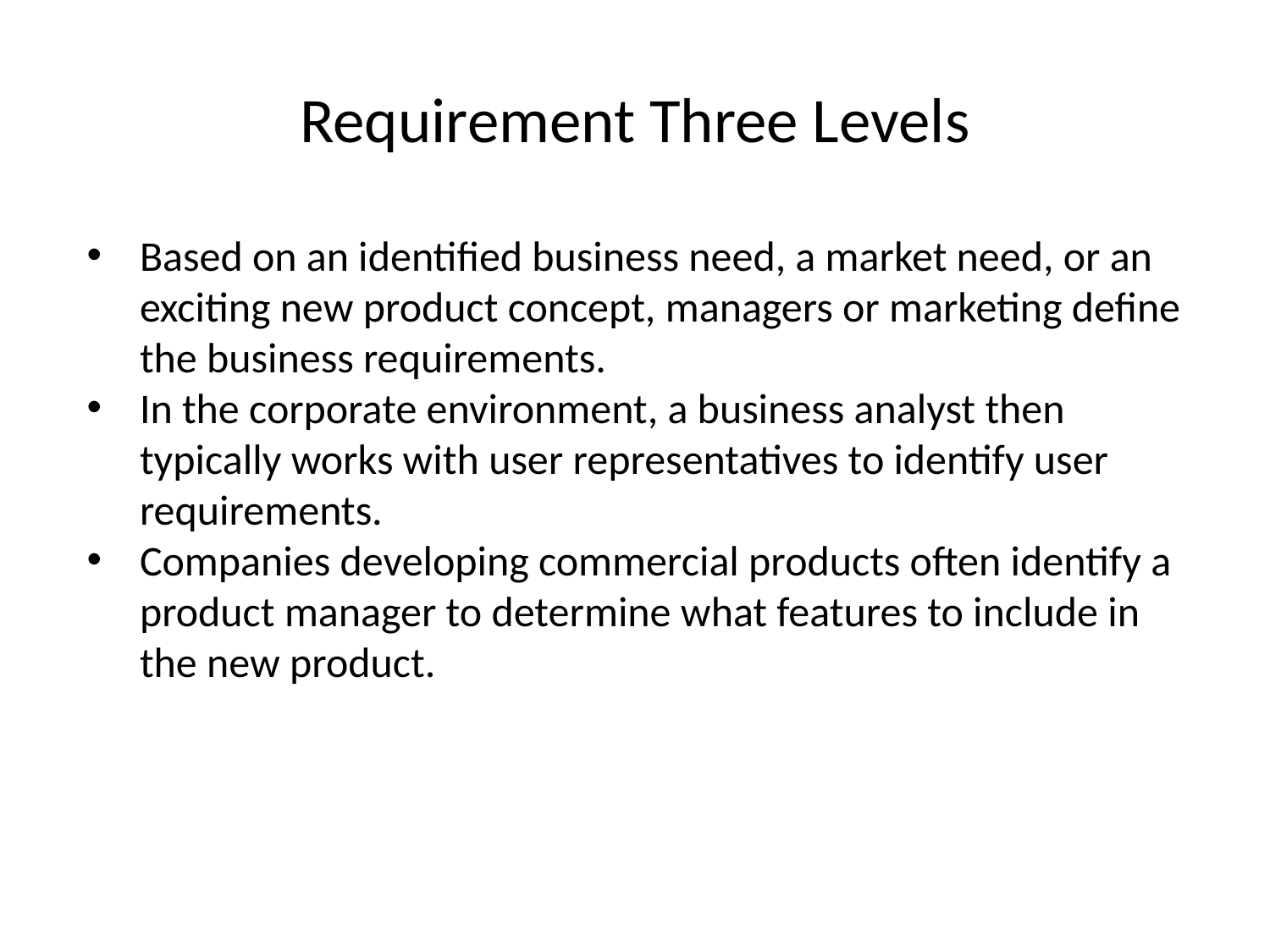

# Requirement Three Levels
Based on an identified business need, a market need, or an exciting new product concept, managers or marketing define the business requirements.
In the corporate environment, a business analyst then typically works with user representatives to identify user requirements.
Companies developing commercial products often identify a product manager to determine what features to include in the new product.